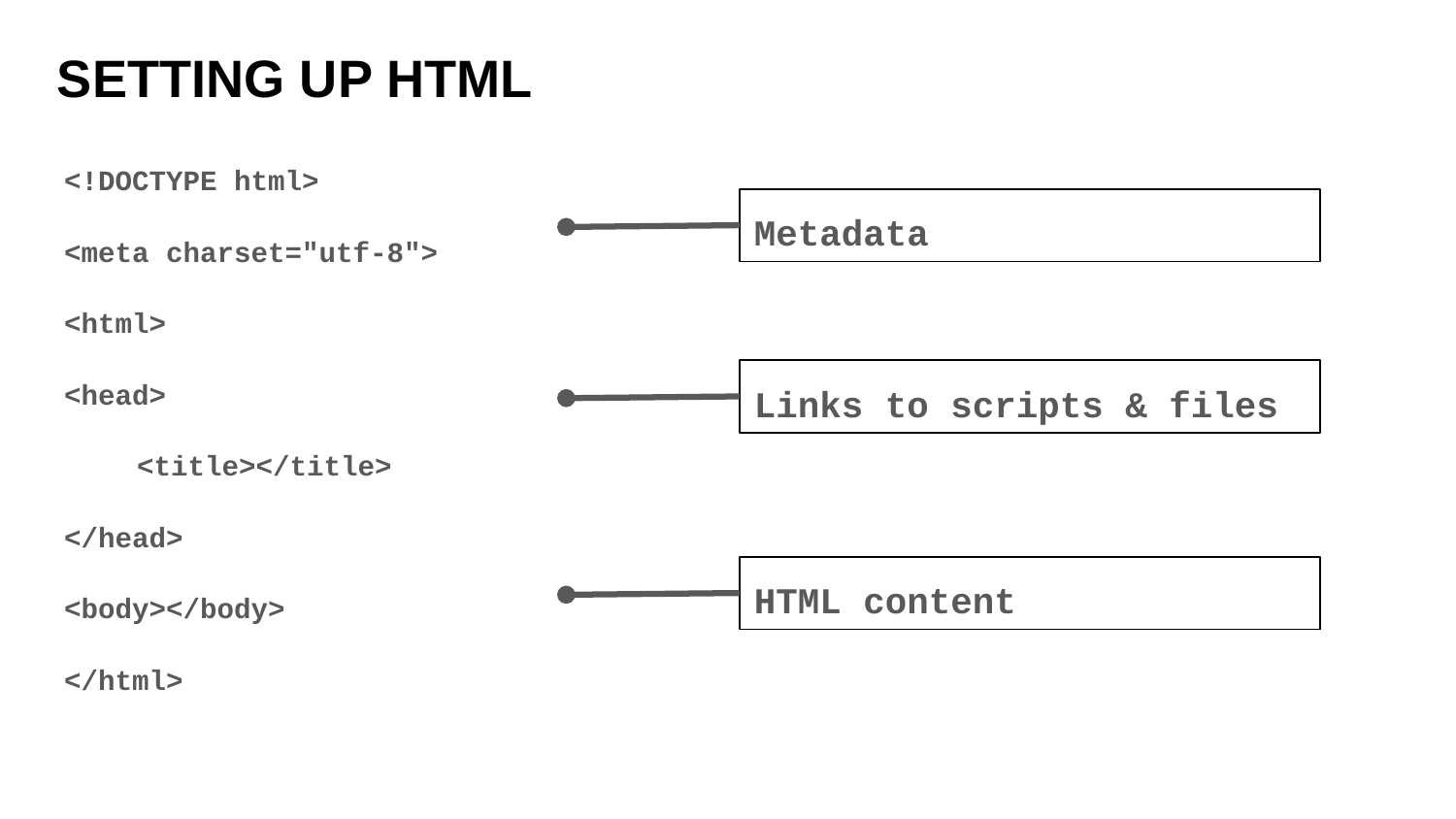

# SETTING UP HTML
<!DOCTYPE html>
<meta charset="utf-8">
<html>
<head>
<title></title>
</head>
<body></body>
</html>
Metadata
Links to scripts & files
HTML content